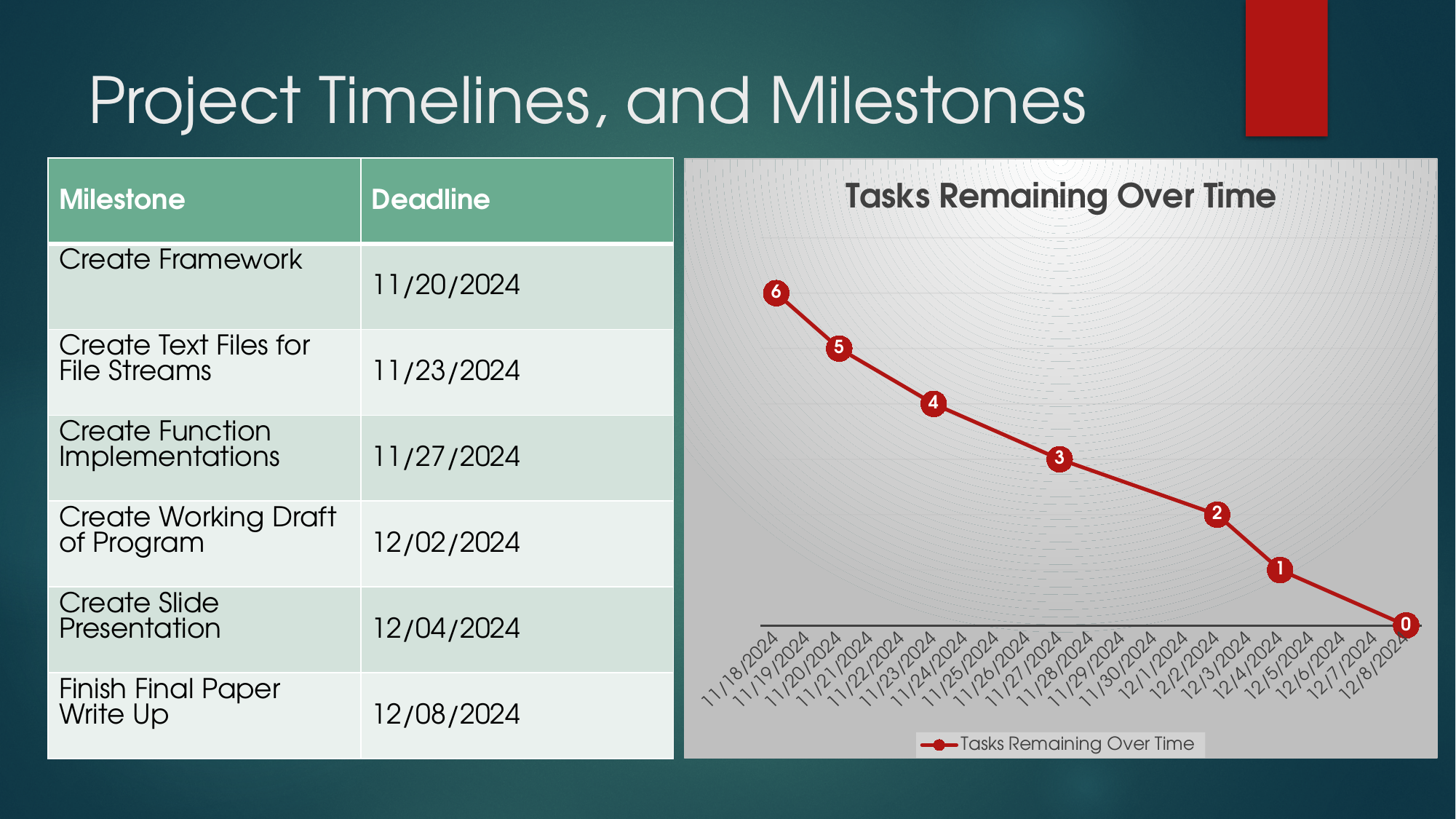

# Project Timelines, and Milestones
| Milestone | Deadline |
| --- | --- |
| Create Framework | 11/20/2024 |
| Create Text Files for File Streams | 11/23/2024 |
| Create Function Implementations | 11/27/2024 |
| Create Working Draft of Program | 12/02/2024 |
| Create Slide Presentation | 12/04/2024 |
| Finish Final Paper Write Up | 12/08/2024 |

### Chart:

| Category | Tasks Remaining Over Time  |
|---|---|
| 45614 | 6.0 |
| 45616 | 5.0 |
| 45619 | 4.0 |
| 45623 | 3.0 |
| 45628 | 2.0 |
| 45630 | 1.0 |
| 45634 | 0.0 |